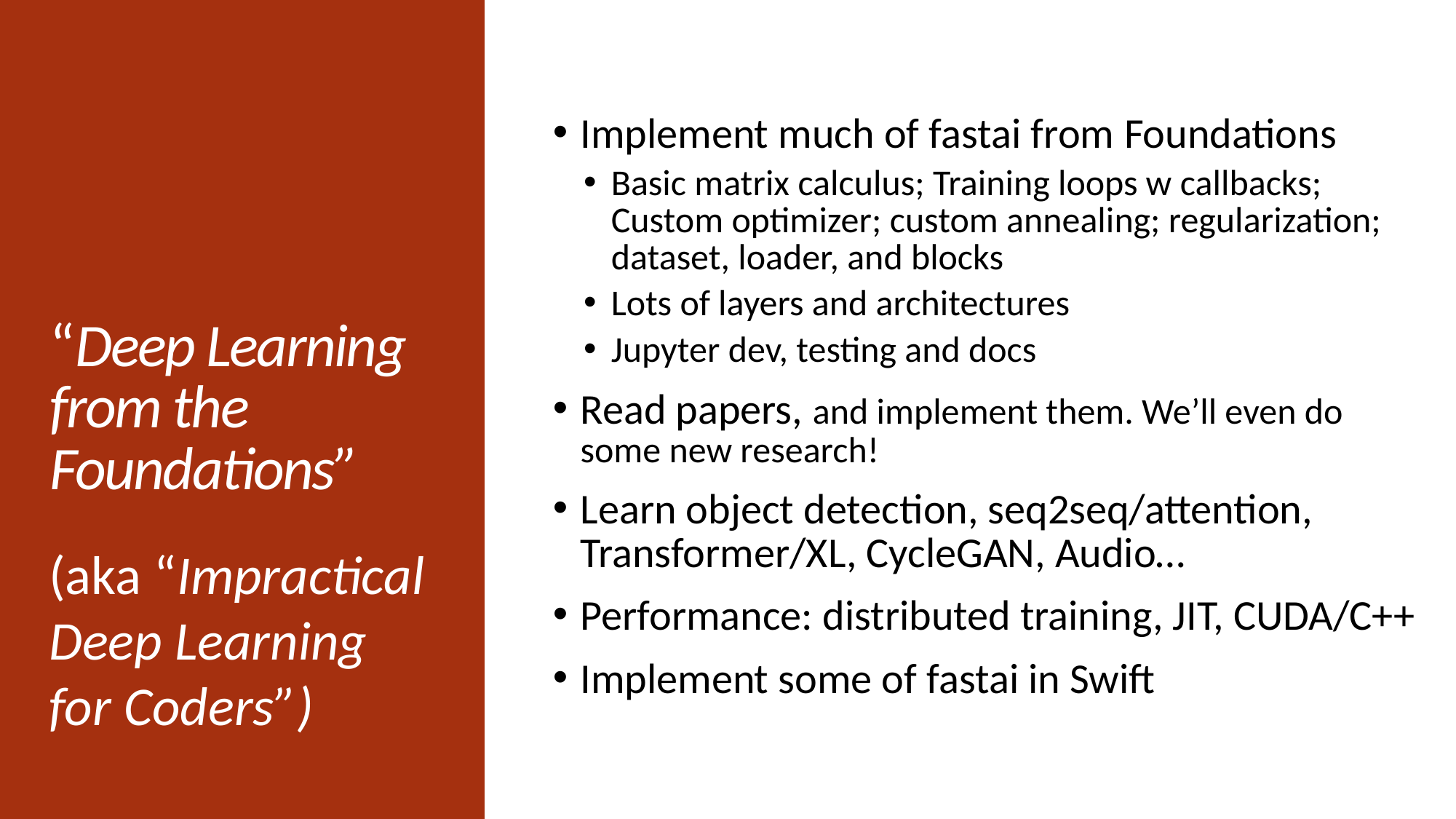

Implement much of fastai from Foundations
Basic matrix calculus; Training loops w callbacks; Custom optimizer; custom annealing; regularization; dataset, loader, and blocks
Lots of layers and architectures
Jupyter dev, testing and docs
Read papers, and implement them. We’ll even do some new research!
Learn object detection, seq2seq/attention, Transformer/XL, CycleGAN, Audio…
Performance: distributed training, JIT, CUDA/C++
Implement some of fastai in Swift
# “Deep Learning from the Foundations”
(aka “Impractical Deep Learning for Coders”)